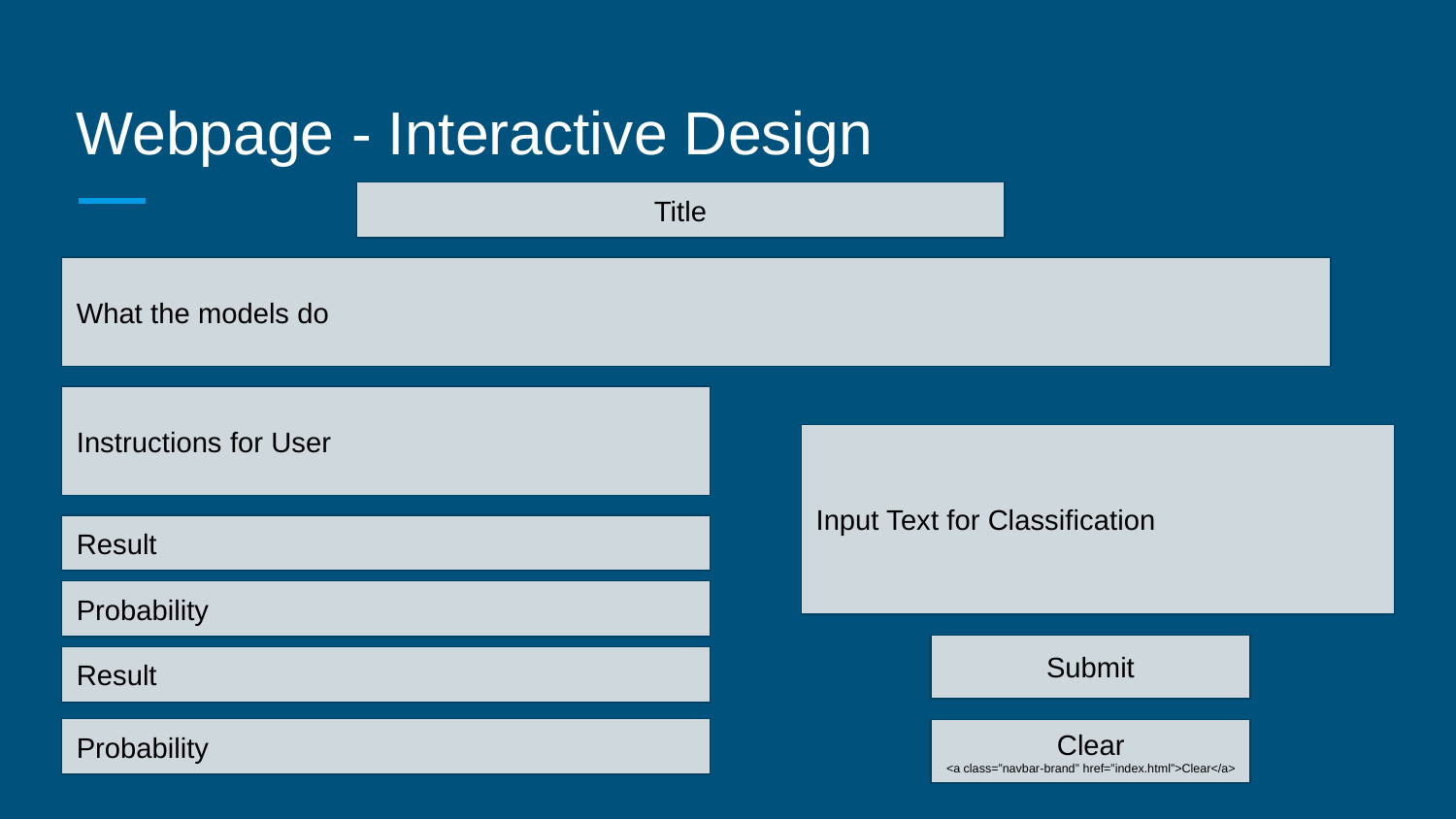

# Webpage - Interactive Design
Title

What the models do
Instructions for User
Input Text for Classification
Result
Probability
Submit
Result
Probability
Clear
<a class=”navbar-brand” href=”index.html”>Clear</a>